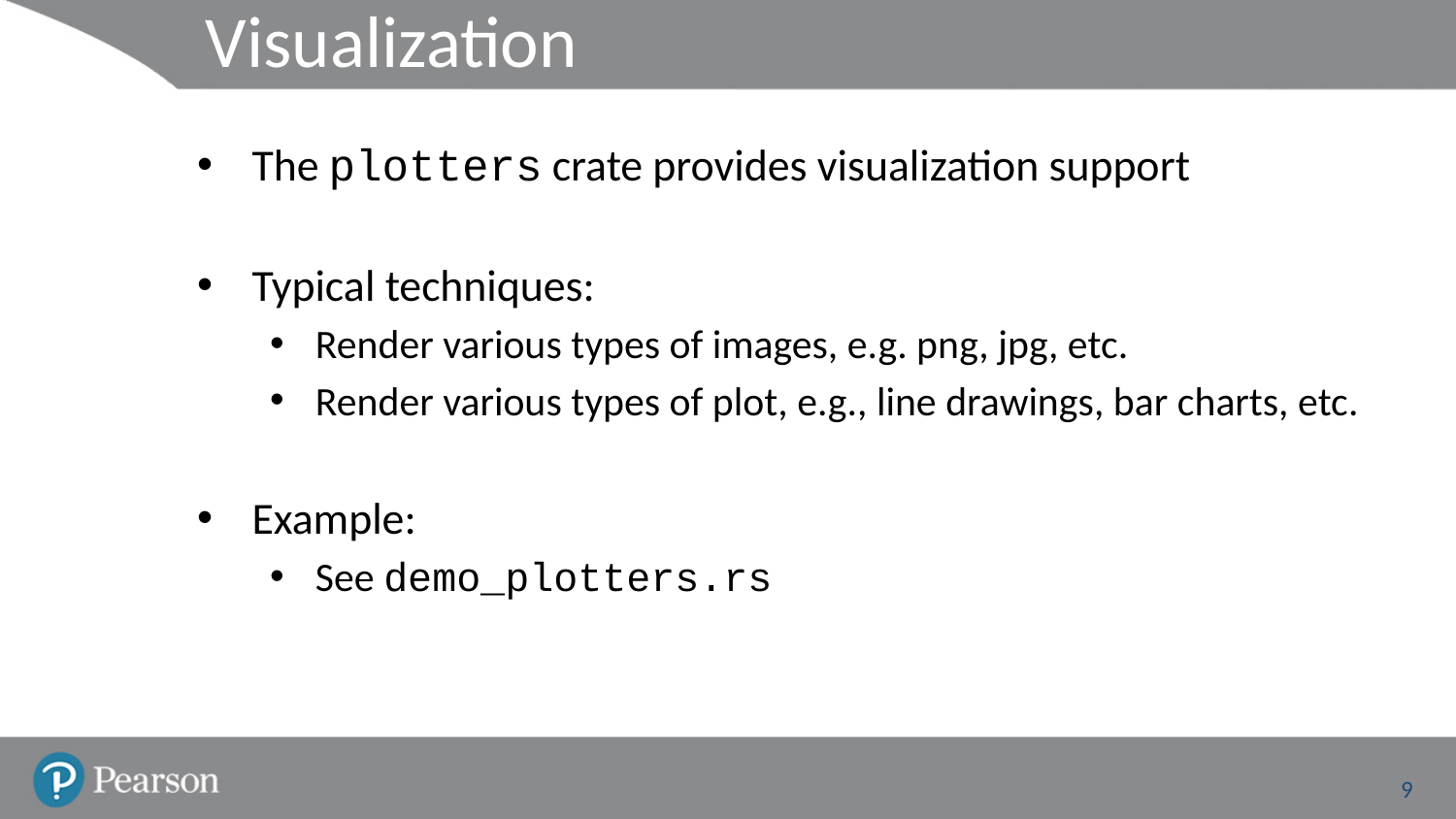

# Visualization
The plotters crate provides visualization support

Typical techniques:
Render various types of images, e.g. png, jpg, etc.
Render various types of plot, e.g., line drawings, bar charts, etc.

Example:
See demo_plotters.rs
9